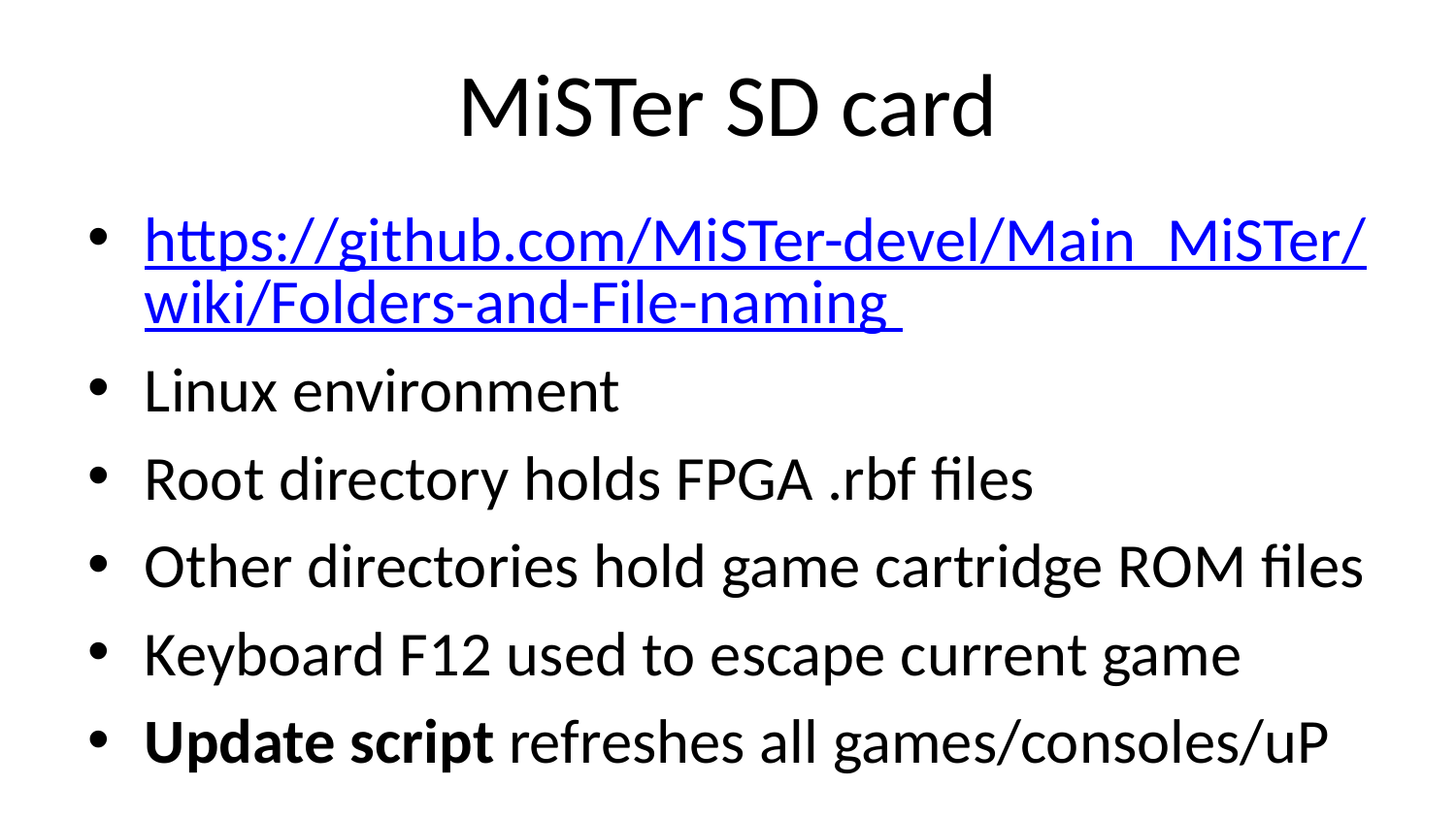

# MiSTer SD card
https://github.com/MiSTer-devel/Main_MiSTer/wiki/Folders-and-File-naming
Linux environment
Root directory holds FPGA .rbf files
Other directories hold game cartridge ROM files
Keyboard F12 used to escape current game
Update script refreshes all games/consoles/uP